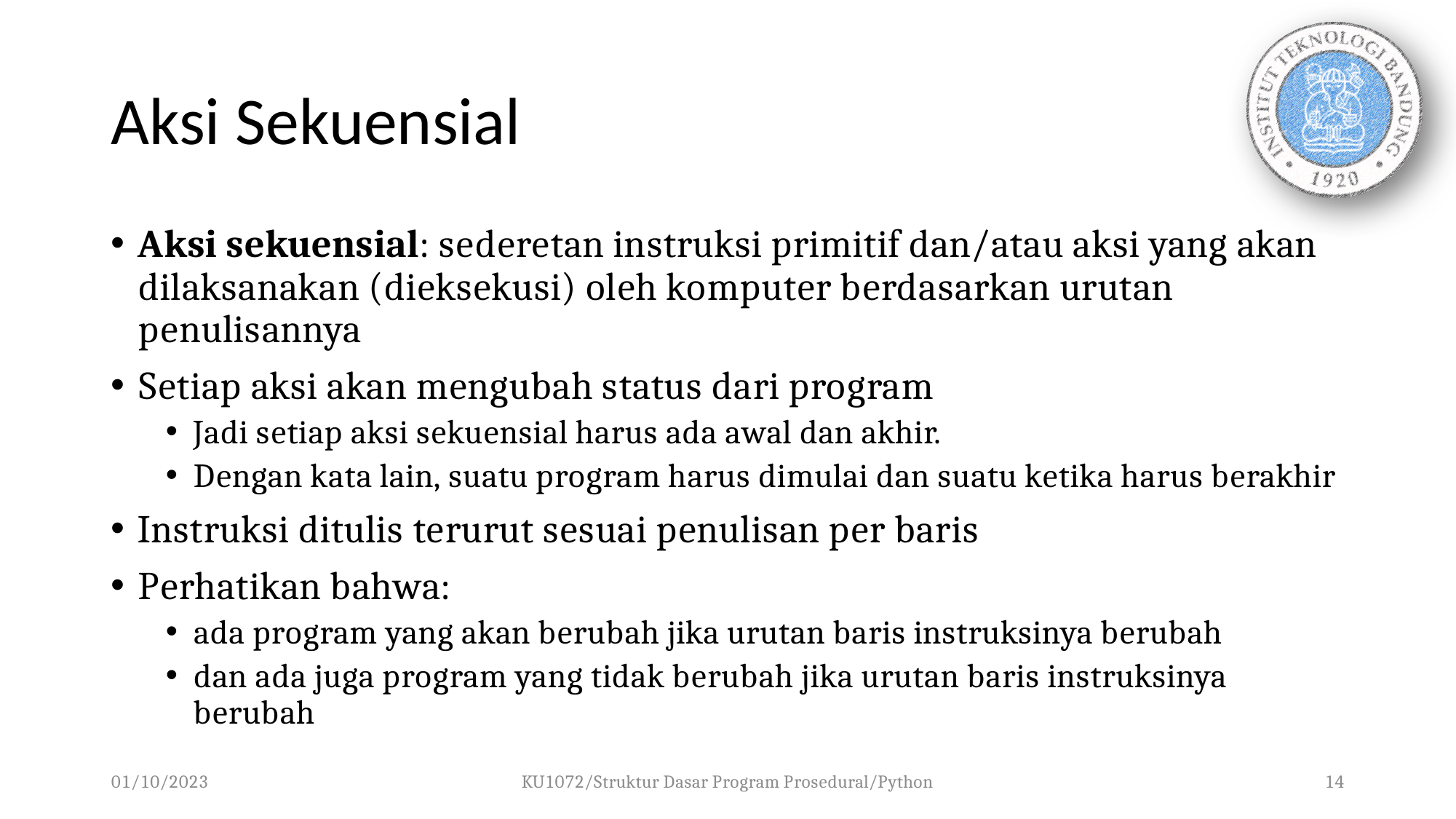

# Aksi Sekuensial
Aksi sekuensial: sederetan instruksi primitif dan/atau aksi yang akan dilaksanakan (dieksekusi) oleh komputer berdasarkan urutan penulisannya
Setiap aksi akan mengubah status dari program
Jadi setiap aksi sekuensial harus ada awal dan akhir.
Dengan kata lain, suatu program harus dimulai dan suatu ketika harus berakhir
Instruksi ditulis terurut sesuai penulisan per baris
Perhatikan bahwa:
ada program yang akan berubah jika urutan baris instruksinya berubah
dan ada juga program yang tidak berubah jika urutan baris instruksinya berubah
01/10/2023
KU1072/Struktur Dasar Program Prosedural/Python
14